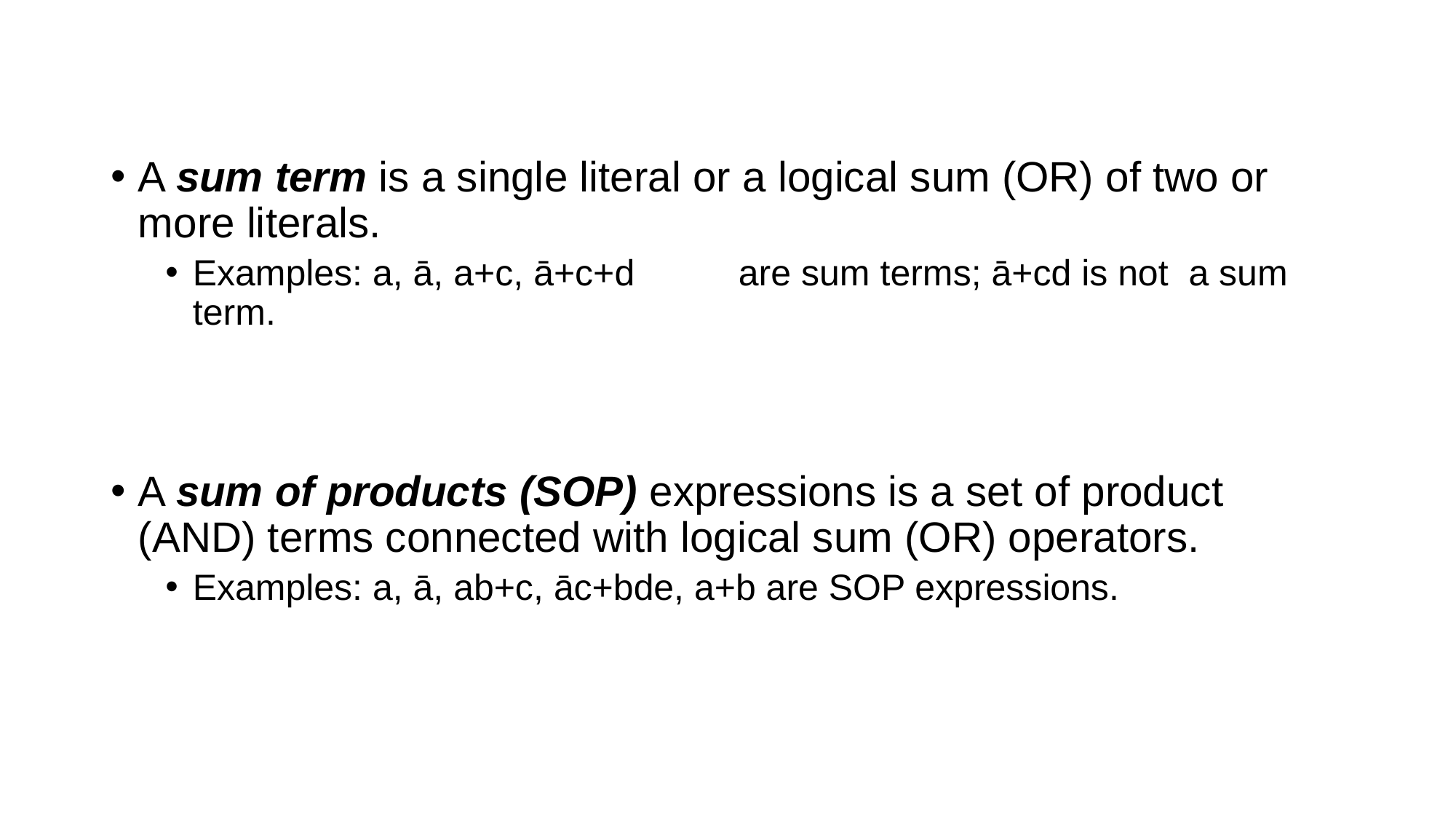

A sum term is a single literal or a logical sum (OR) of two or more literals.
Examples: a, ā, a+c, ā+c+d	are sum terms; ā+cd is not  a sum term.

A sum of products (SOP) expressions is a set of product  (AND) terms connected with logical sum (OR) operators.
Examples: a, ā, ab+c, āc+bde, a+b are SOP expressions.